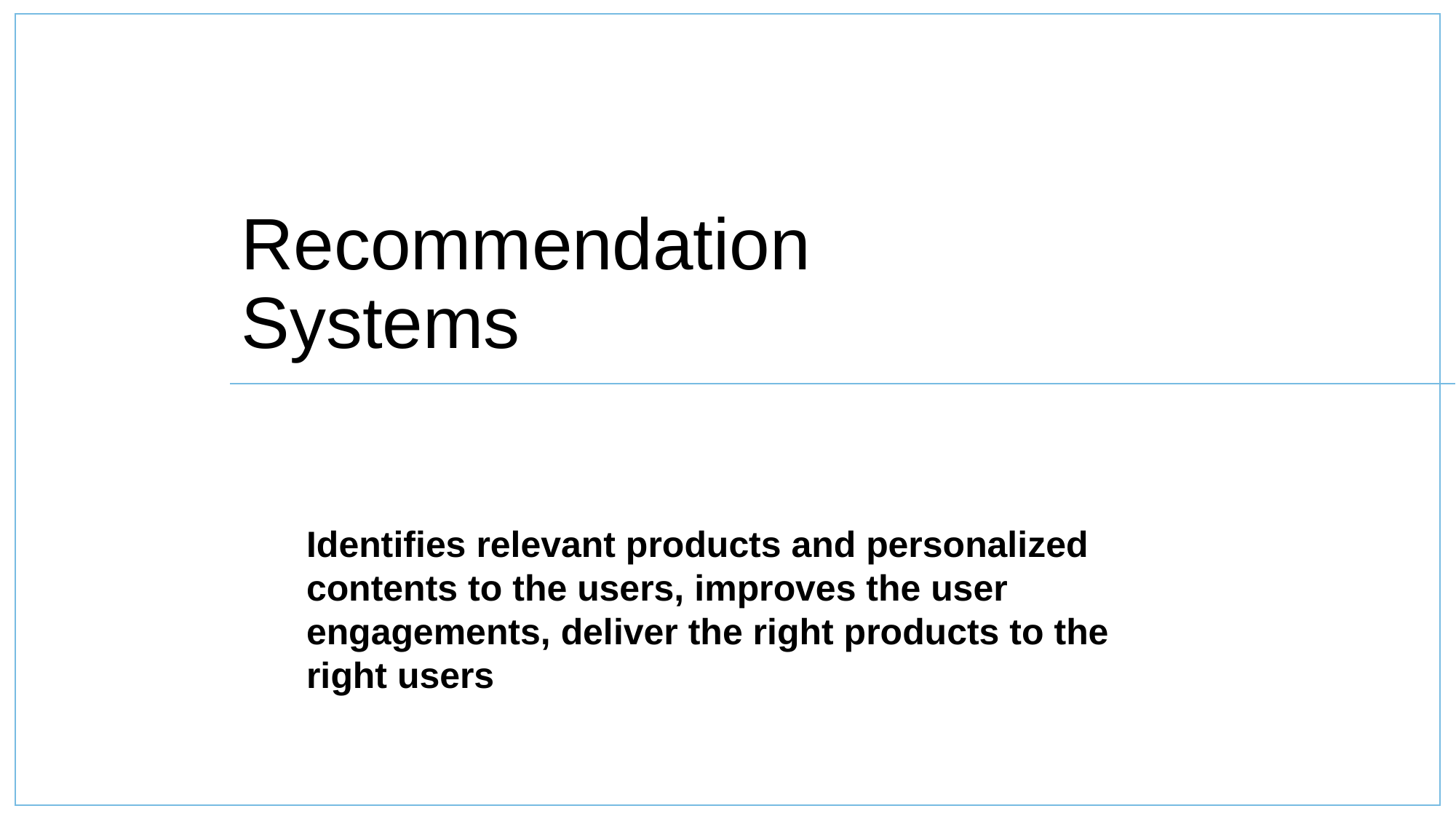

Recommendation Systems
Recommendation systems are very useful. Because they Identifies relevant products and personalized contents to the users, improves the user engagements, deliver the right products to the right users